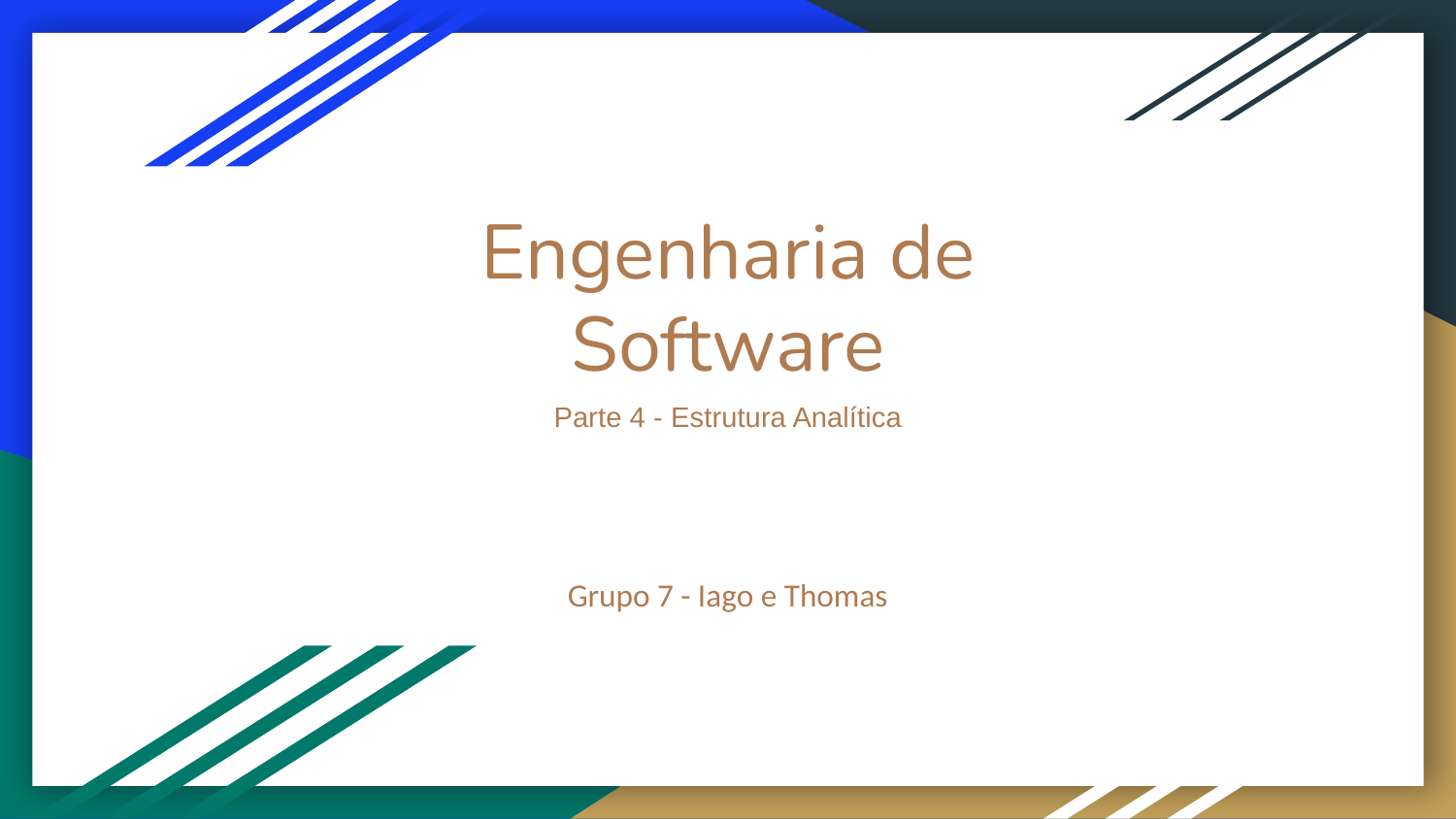

# Engenharia de Software
Parte 4 - Estrutura Analítica
Grupo 7 - Iago e Thomas